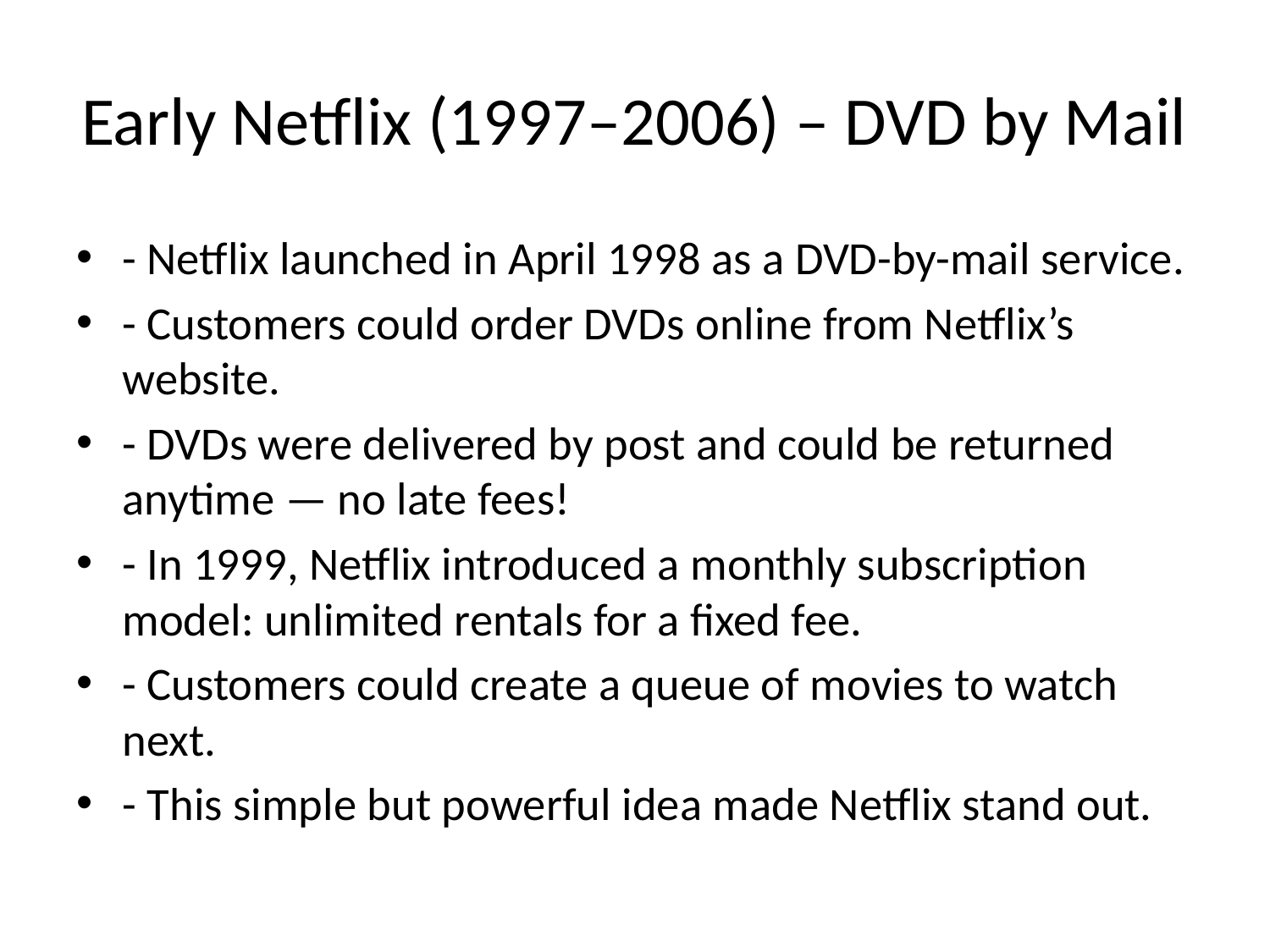

# Early Netflix (1997–2006) – DVD by Mail
- Netflix launched in April 1998 as a DVD-by-mail service.
- Customers could order DVDs online from Netflix’s website.
- DVDs were delivered by post and could be returned anytime — no late fees!
- In 1999, Netflix introduced a monthly subscription model: unlimited rentals for a fixed fee.
- Customers could create a queue of movies to watch next.
- This simple but powerful idea made Netflix stand out.